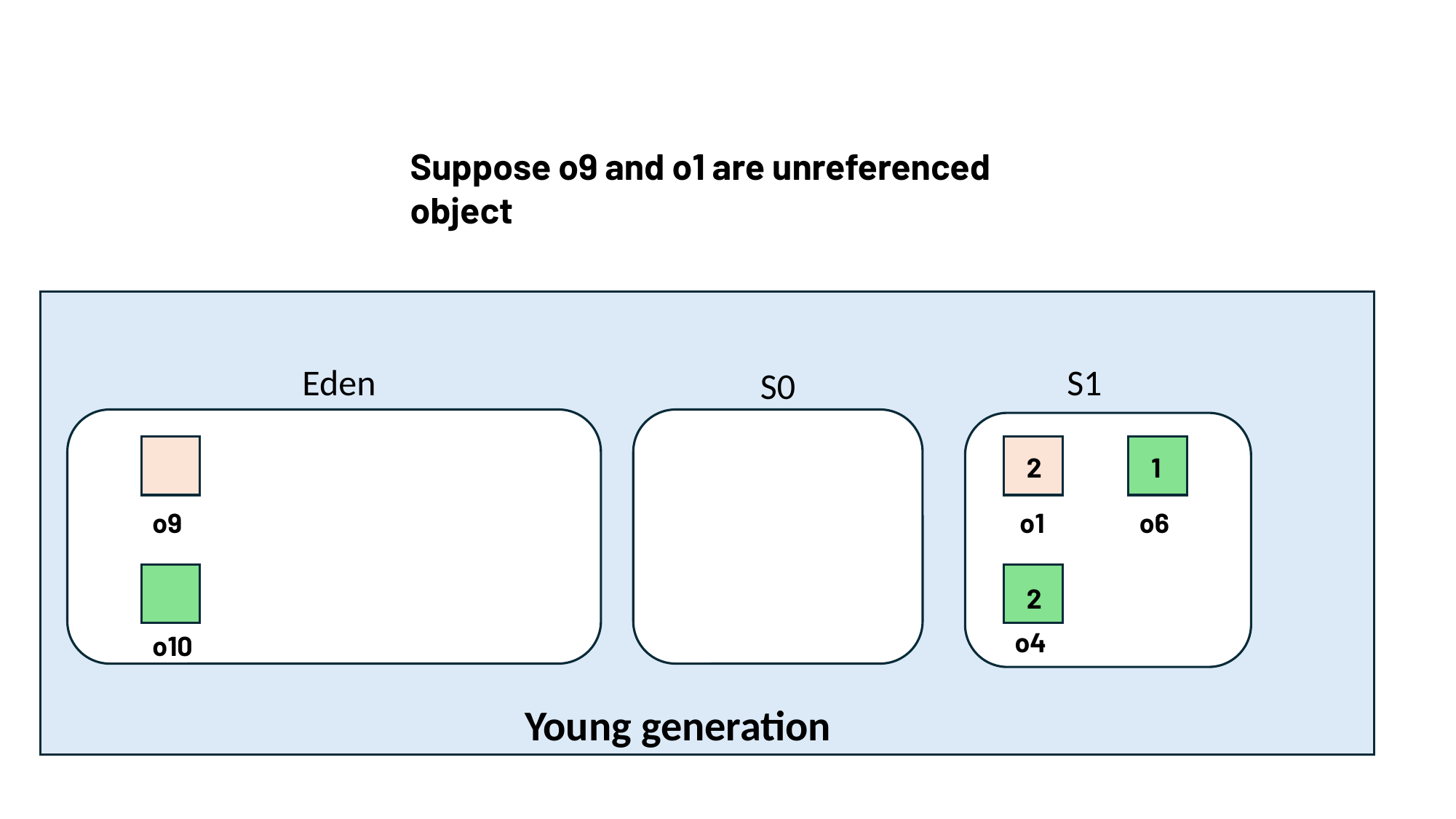

Suppose o9 and o1 are unreferenced object

Eden
S1
S0

2

1
o9
o1
o6

2
o4
o10
Young generation